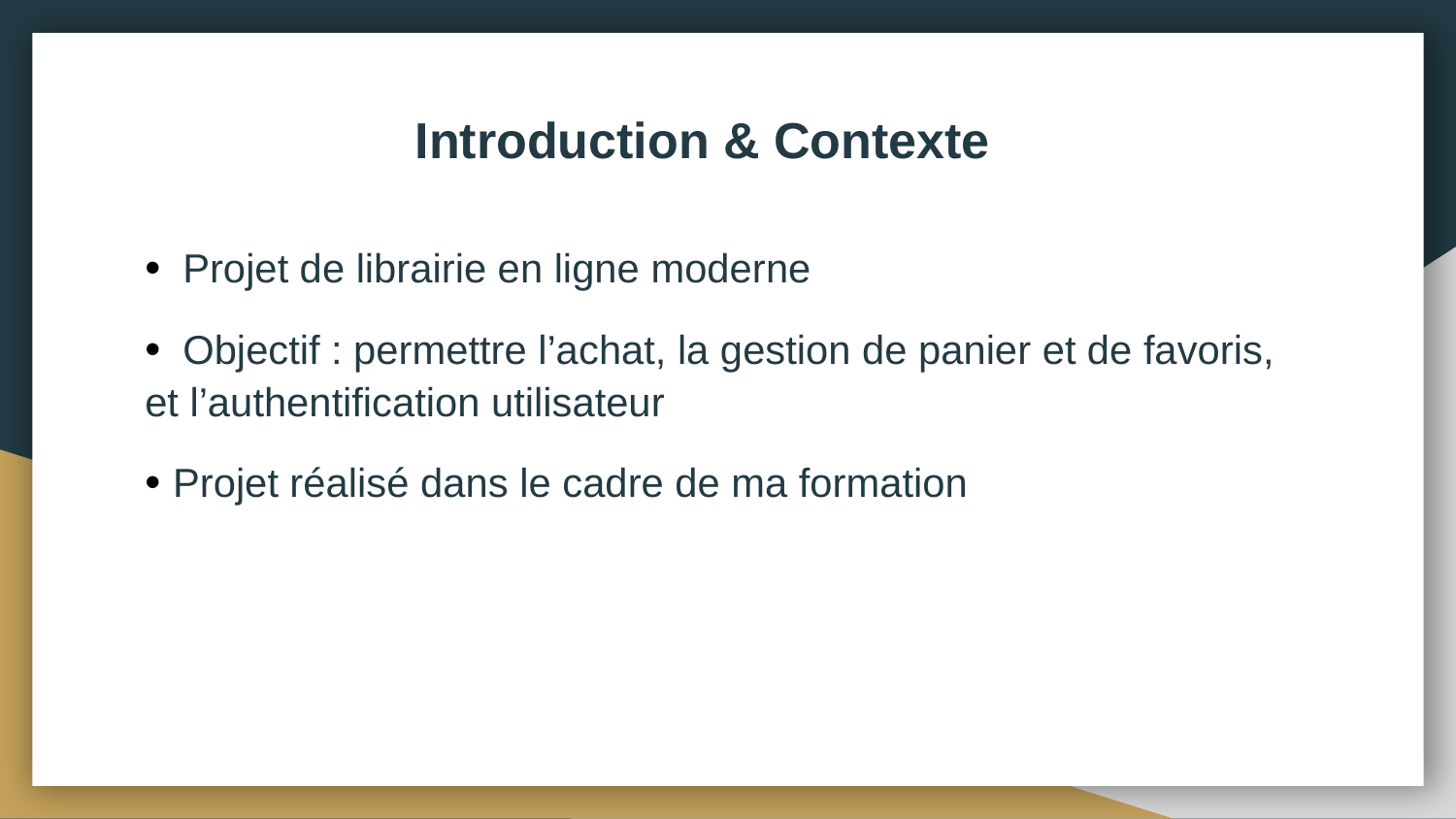

# Introduction & Contexte

•  Projet de librairie en ligne moderne
•  Objectif : permettre l’achat, la gestion de panier et de favoris,  et l’authentification utilisateur
• Projet réalisé dans le cadre de ma formation